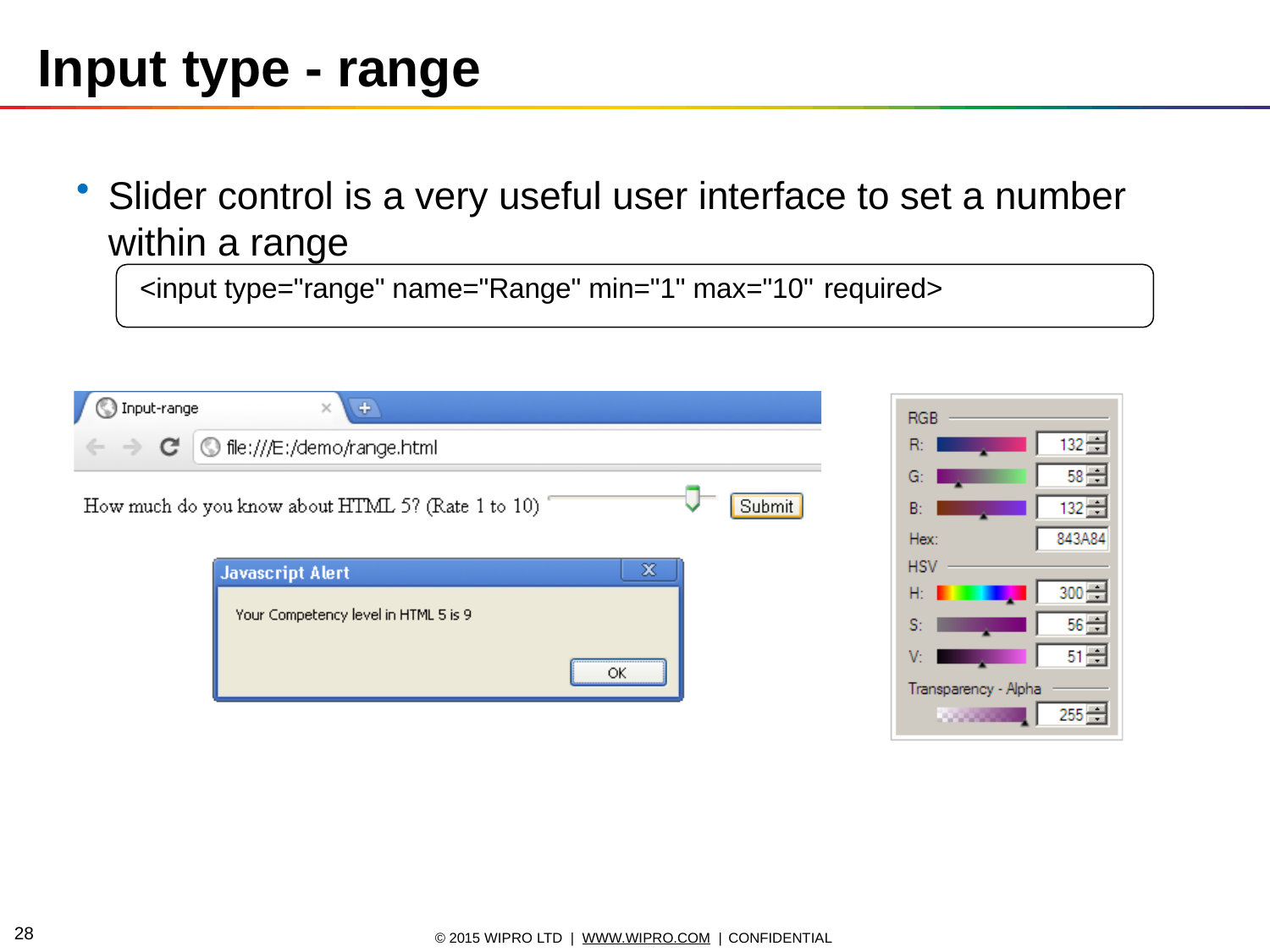

# Input type - range
Slider control is a very useful user interface to set a number  within a range
<input type="range" name="Range" min="1" max="10" required>

28
© 2015 WIPRO LTD  |  WWW.WIPRO.COM  | CONFIDENTIAL